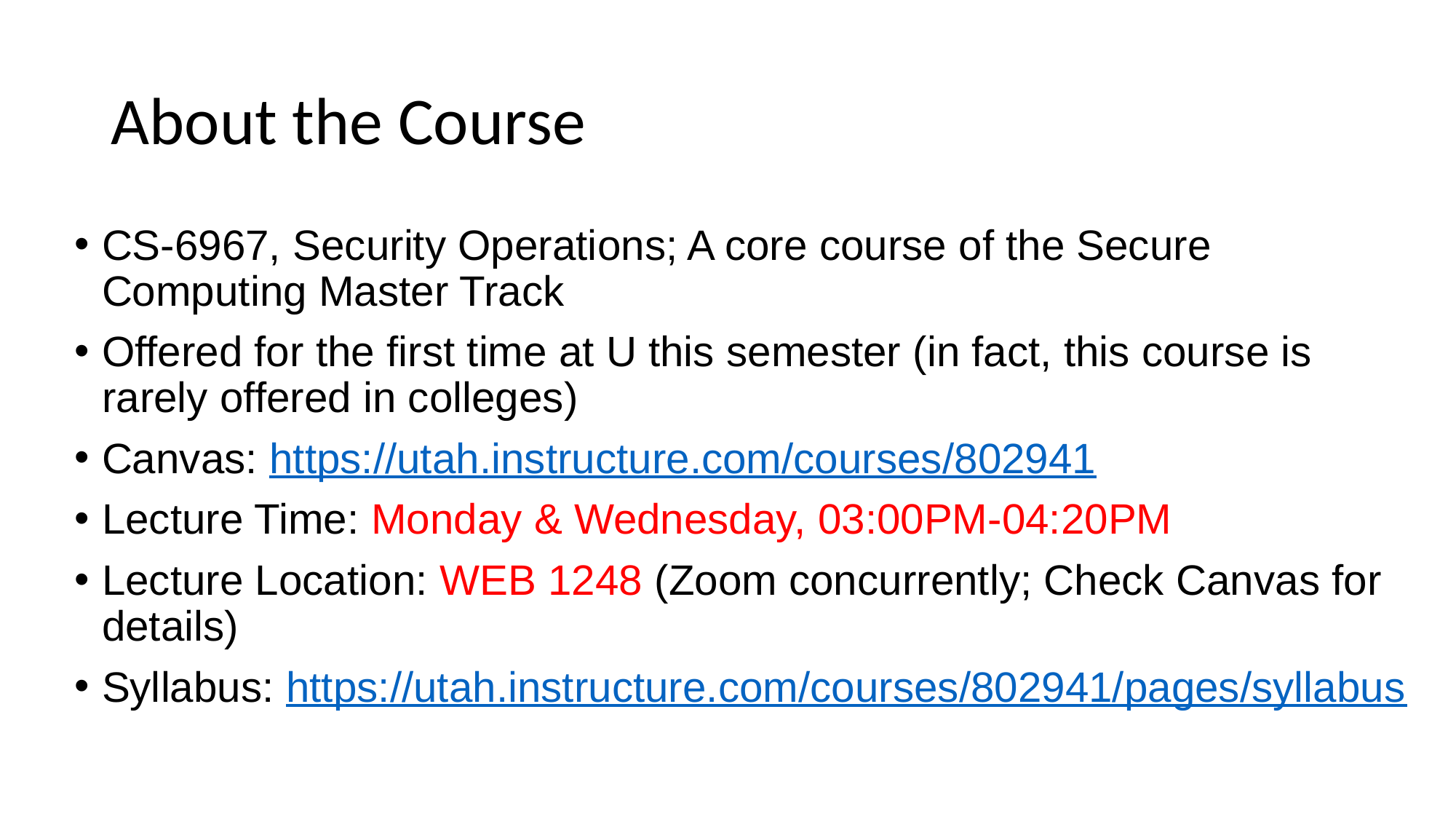

# About the Course
CS-6967, Security Operations; A core course of the Secure Computing Master Track
Offered for the first time at U this semester (in fact, this course is rarely offered in colleges)
Canvas: https://utah.instructure.com/courses/802941
Lecture Time: Monday & Wednesday, 03:00PM-04:20PM
Lecture Location: WEB 1248 (Zoom concurrently; Check Canvas for details)
Syllabus: https://utah.instructure.com/courses/802941/pages/syllabus